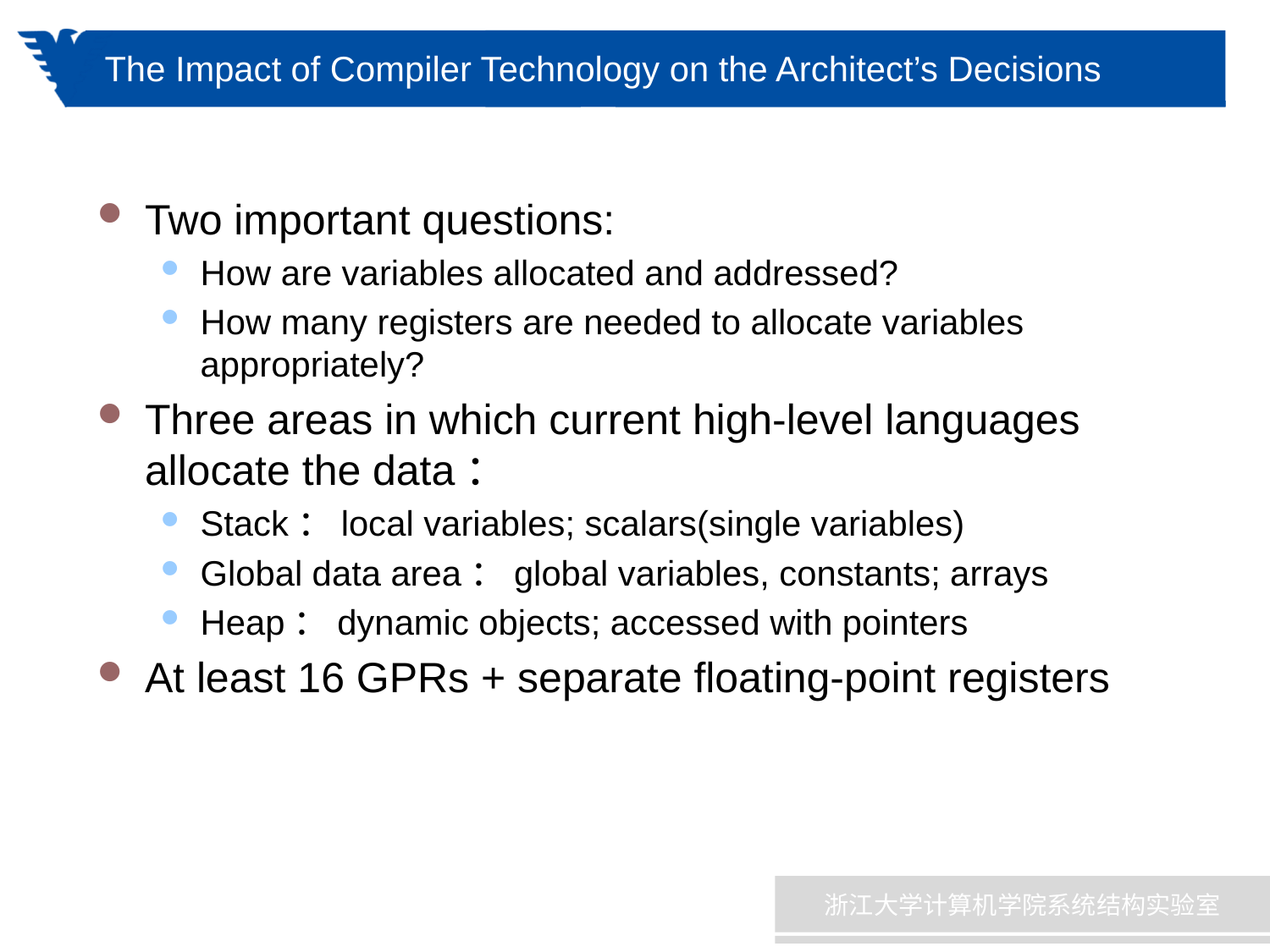

# The Impact of Compiler Technology on the Architect’s Decisions
Two important questions:
How are variables allocated and addressed?
How many registers are needed to allocate variables appropriately?
Three areas in which current high-level languages allocate the data：
Stack：local variables; scalars(single variables)
Global data area：global variables, constants; arrays
Heap：dynamic objects; accessed with pointers
At least 16 GPRs + separate floating-point registers